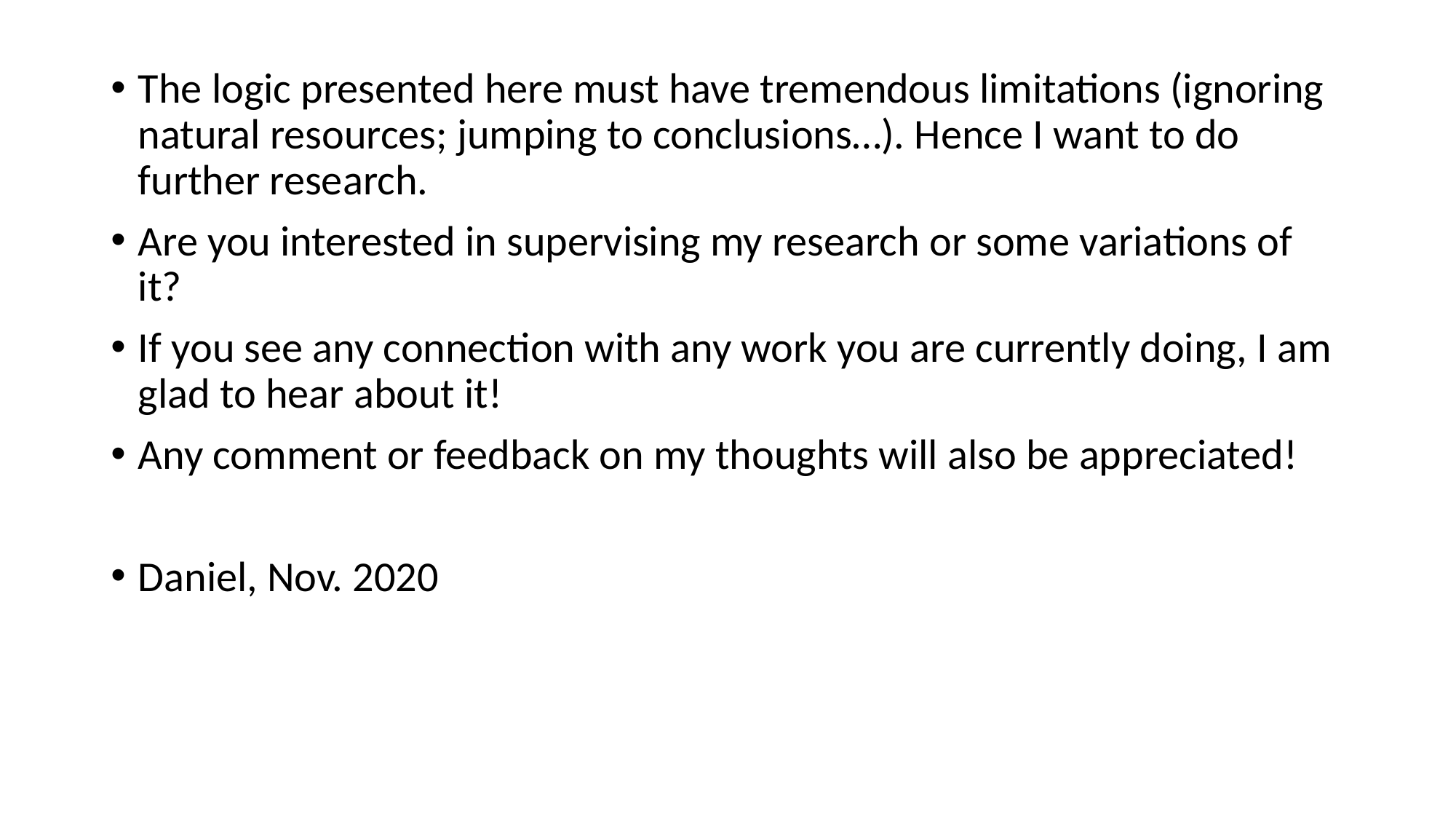

The logic presented here must have tremendous limitations (ignoring natural resources; jumping to conclusions…). Hence I want to do further research.
Are you interested in supervising my research or some variations of it?
If you see any connection with any work you are currently doing, I am glad to hear about it!
Any comment or feedback on my thoughts will also be appreciated!

Daniel, Nov. 2020